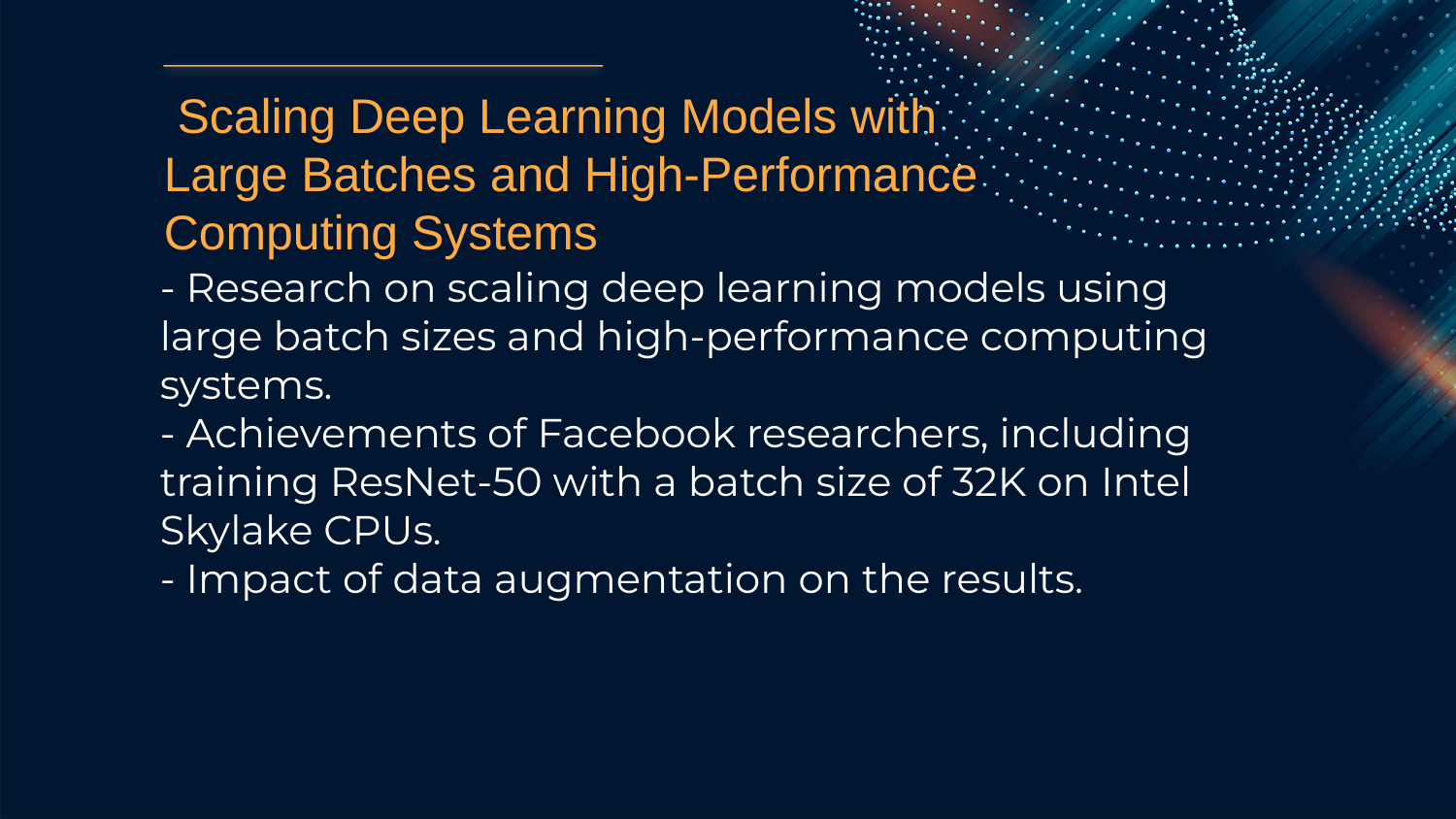

Scaling Deep Learning Models with Large Batches and High-Performance Computing Systems

- Research on scaling deep learning models using large batch sizes and high-performance computing systems.
- Achievements of Facebook researchers, including training ResNet-50 with a batch size of 32K on Intel Skylake CPUs.
- Impact of data augmentation on the results.